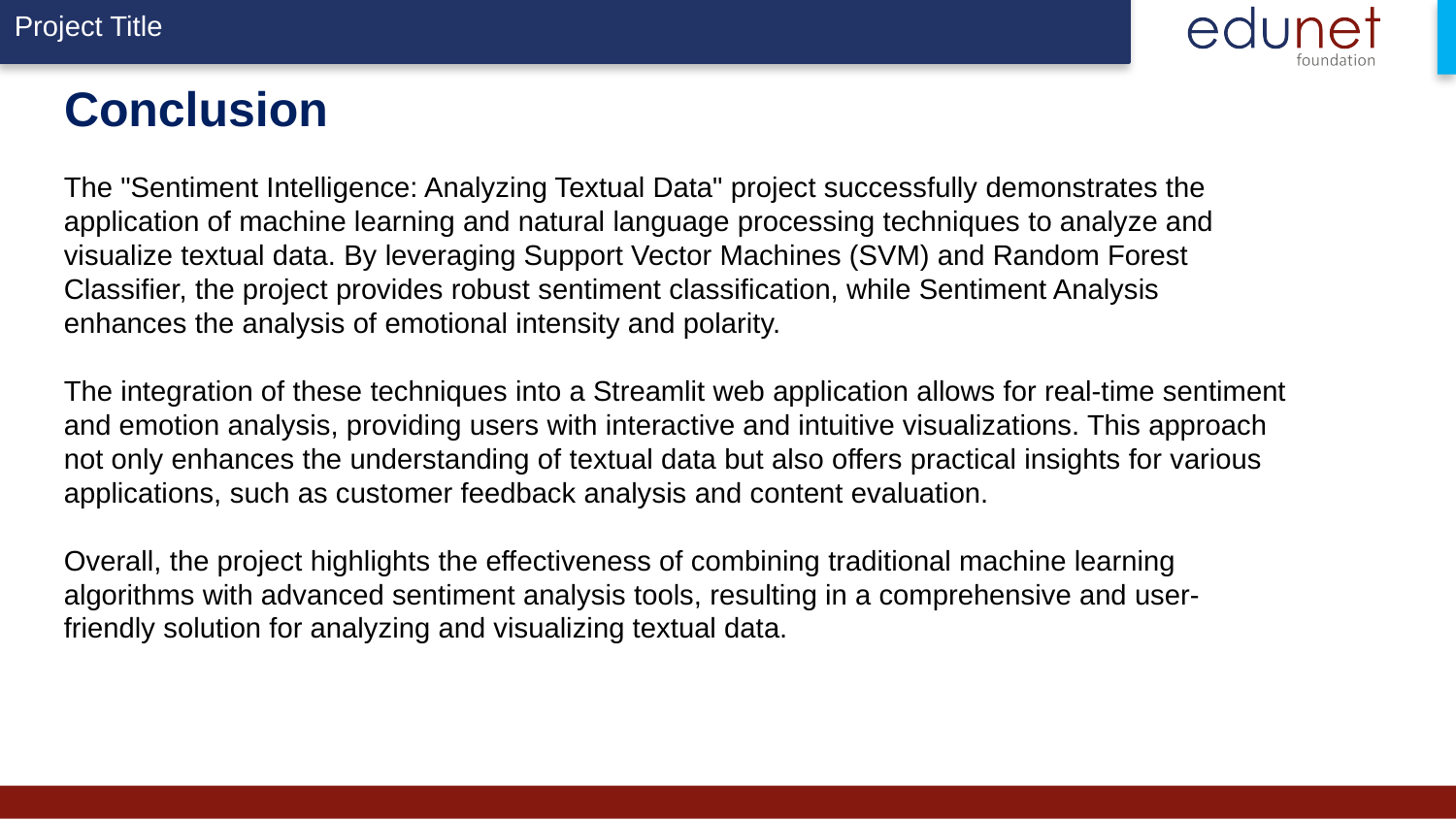

# Conclusion
The "Sentiment Intelligence: Analyzing Textual Data" project successfully demonstrates the application of machine learning and natural language processing techniques to analyze and visualize textual data. By leveraging Support Vector Machines (SVM) and Random Forest Classifier, the project provides robust sentiment classification, while Sentiment Analysis enhances the analysis of emotional intensity and polarity.

The integration of these techniques into a Streamlit web application allows for real-time sentiment and emotion analysis, providing users with interactive and intuitive visualizations. This approach not only enhances the understanding of textual data but also offers practical insights for various applications, such as customer feedback analysis and content evaluation.

Overall, the project highlights the effectiveness of combining traditional machine learning algorithms with advanced sentiment analysis tools, resulting in a comprehensive and user-friendly solution for analyzing and visualizing textual data.